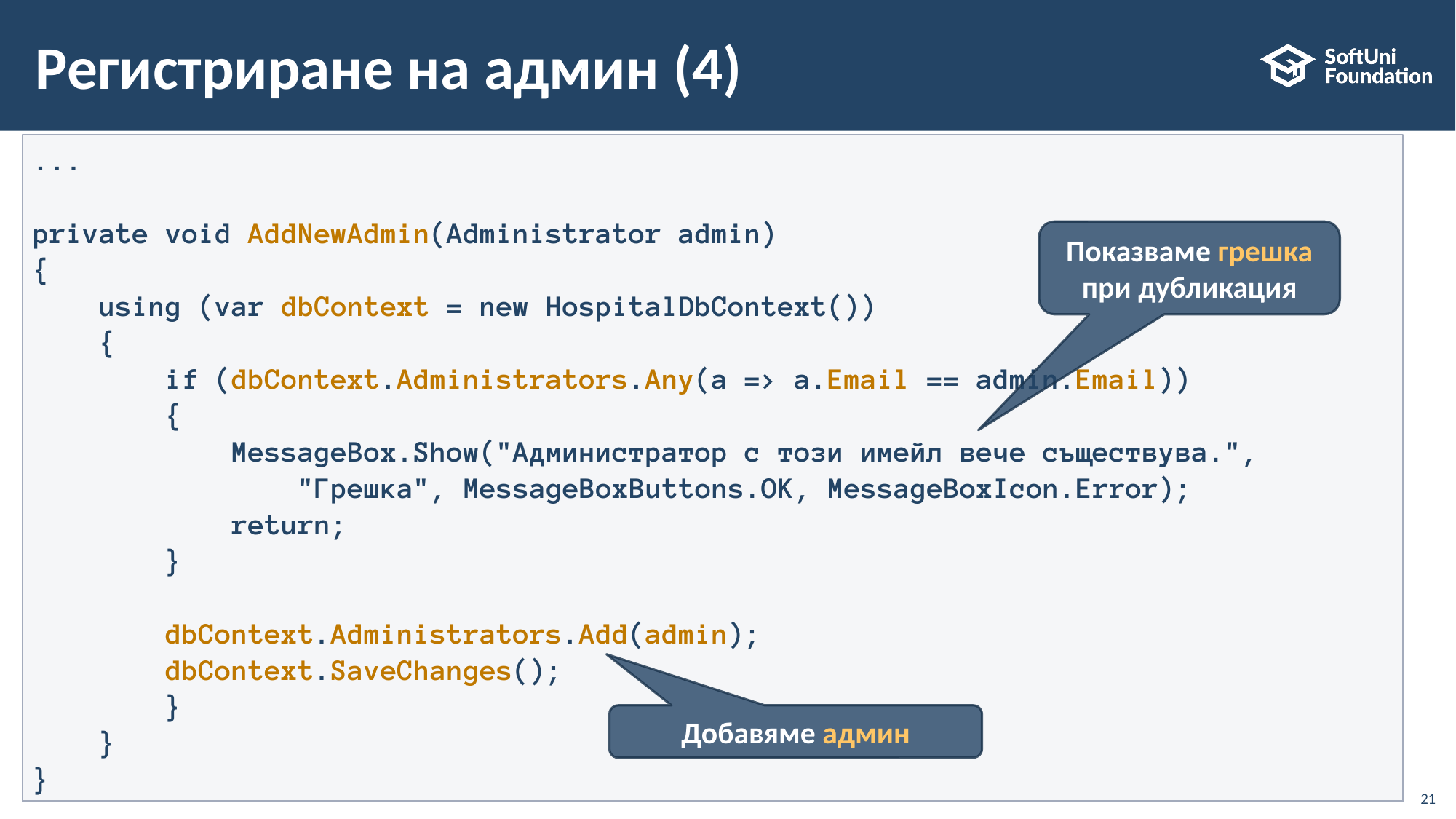

# Регистриране на админ (4)
...

private void AddNewAdmin(Administrator admin)
{
    using (var dbContext = new HospitalDbContext())
    {
        if (dbContext.Administrators.Any(a => a.Email == admin.Email))
        {
            MessageBox.Show("Администратор с този имейл вече съществува.",
                "Грешка", MessageBoxButtons.OK, MessageBoxIcon.Error);
            return;
        }

        dbContext.Administrators.Add(admin);
        dbContext.SaveChanges();
        }
    }
}
Показваме грешка при дубликация
Добавяме админ
21